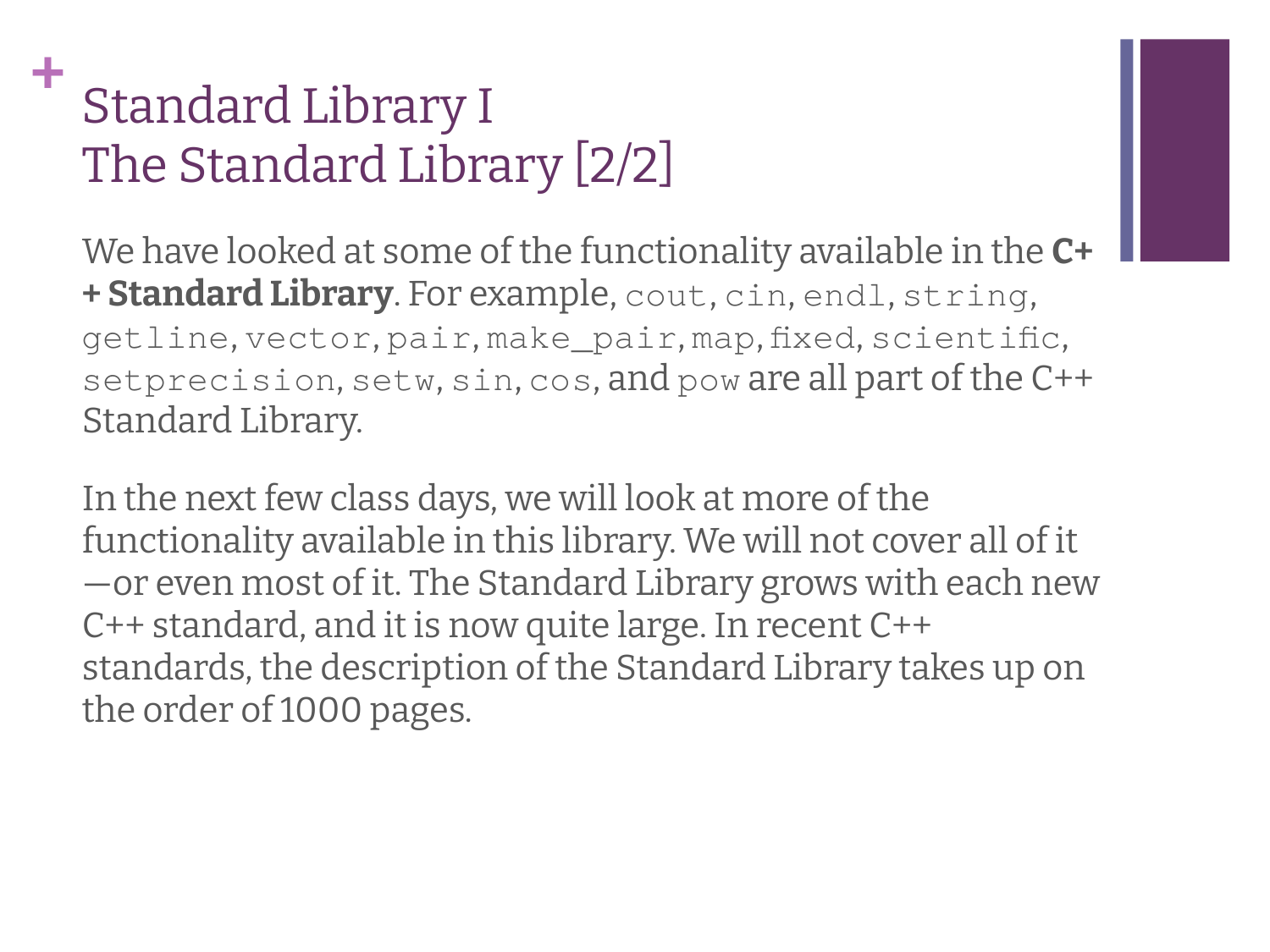

# Standard Library I The Standard Library [2/2]
We have looked at some of the functionality available in the C++ Standard Library. For example, cout, cin, endl, string, getline, vector, pair, make_pair, map, fixed, scientific, setprecision, setw, sin, cos, and pow are all part of the C++ Standard Library.
In the next few class days, we will look at more of the functionality available in this library. We will not cover all of it—or even most of it. The Standard Library grows with each new C++ standard, and it is now quite large. In recent C++ standards, the description of the Standard Library takes up on the order of 1000 pages.